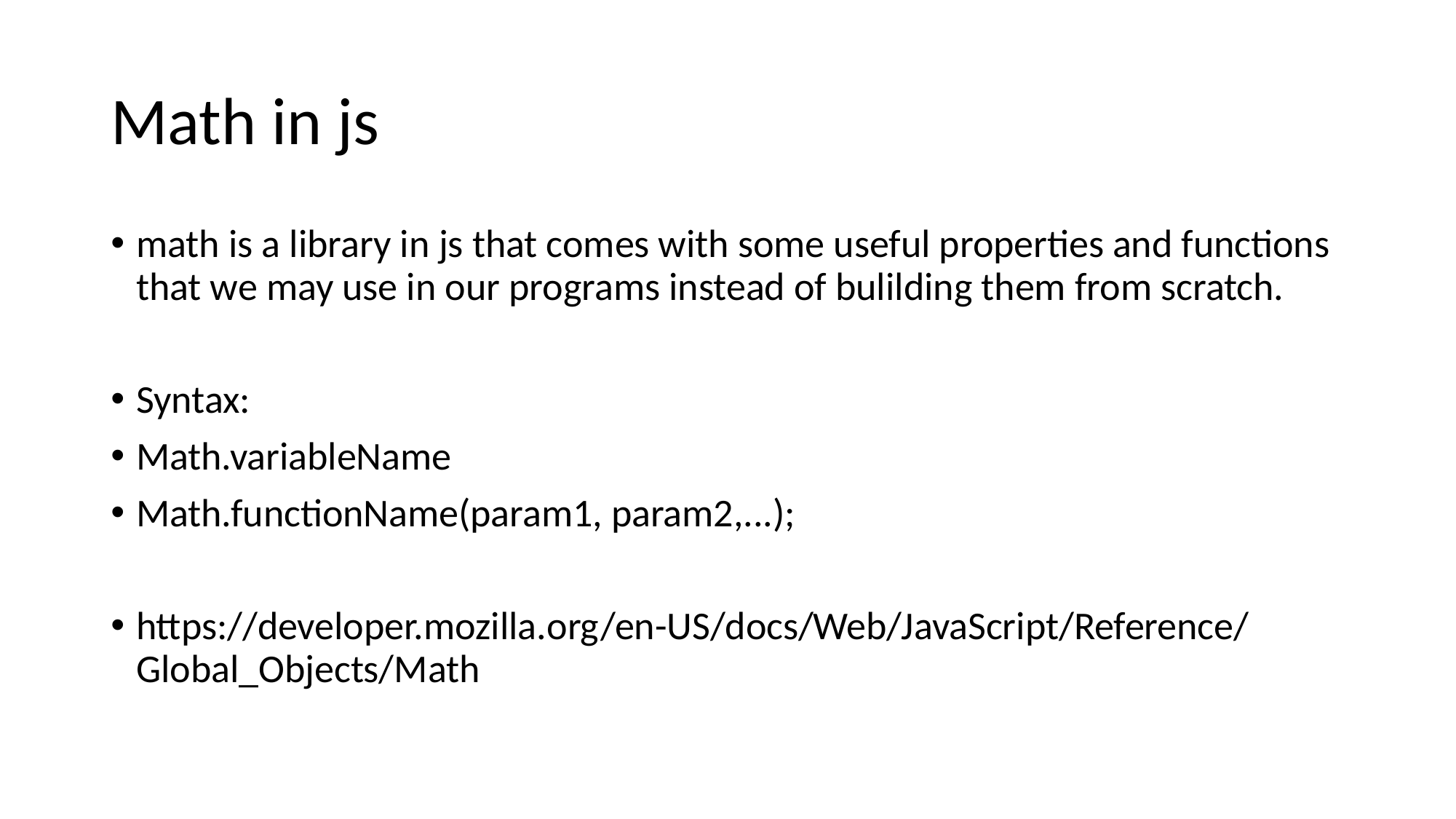

# Math in js
math is a library in js that comes with some useful properties and functions that we may use in our programs instead of bulilding them from scratch.

Syntax:
Math.variableName
Math.functionName(param1, param2,...);

https://developer.mozilla.org/en-US/docs/Web/JavaScript/Reference/Global_Objects/Math